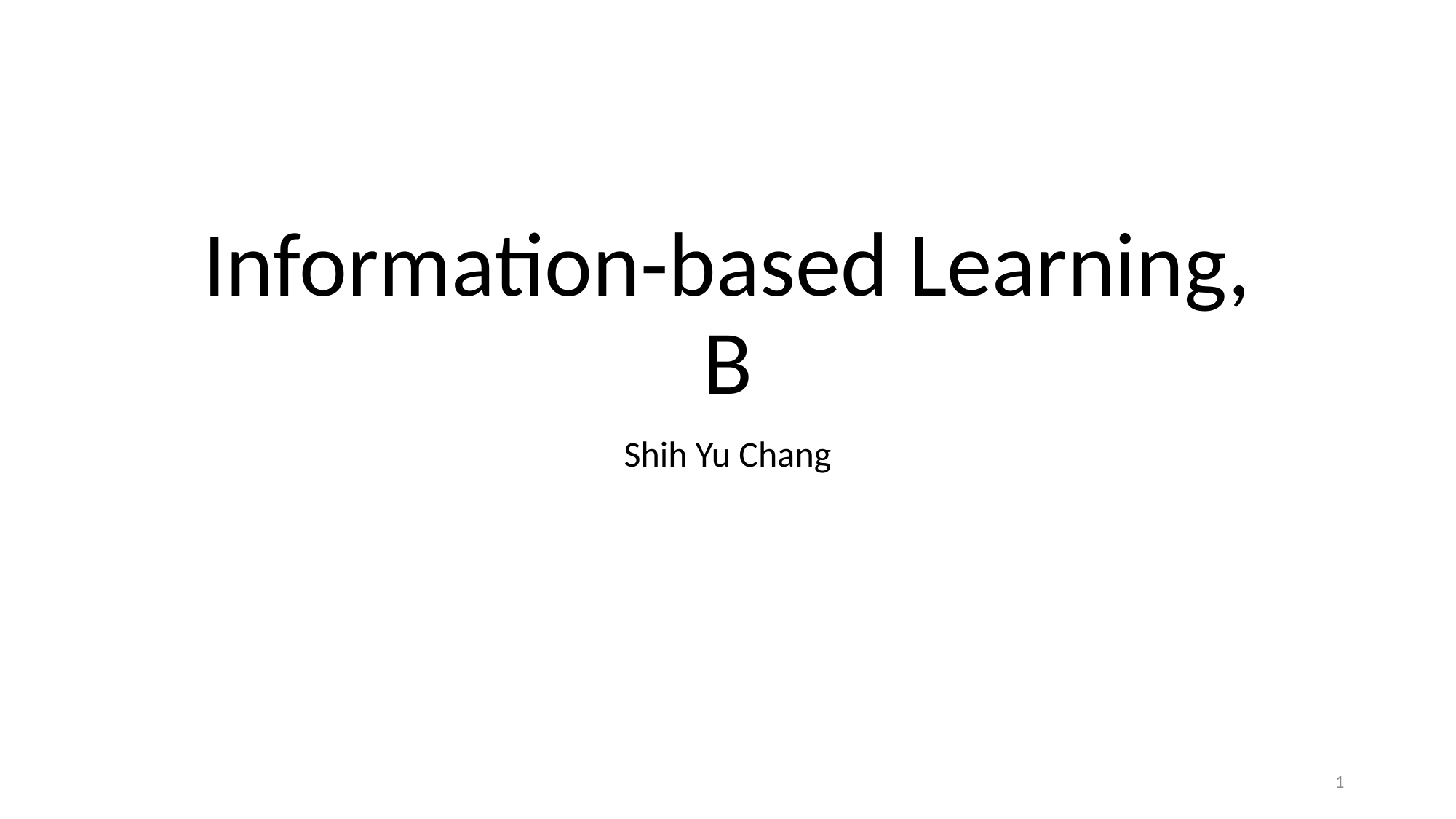

# Information-based Learning, B
Shih Yu Chang
1